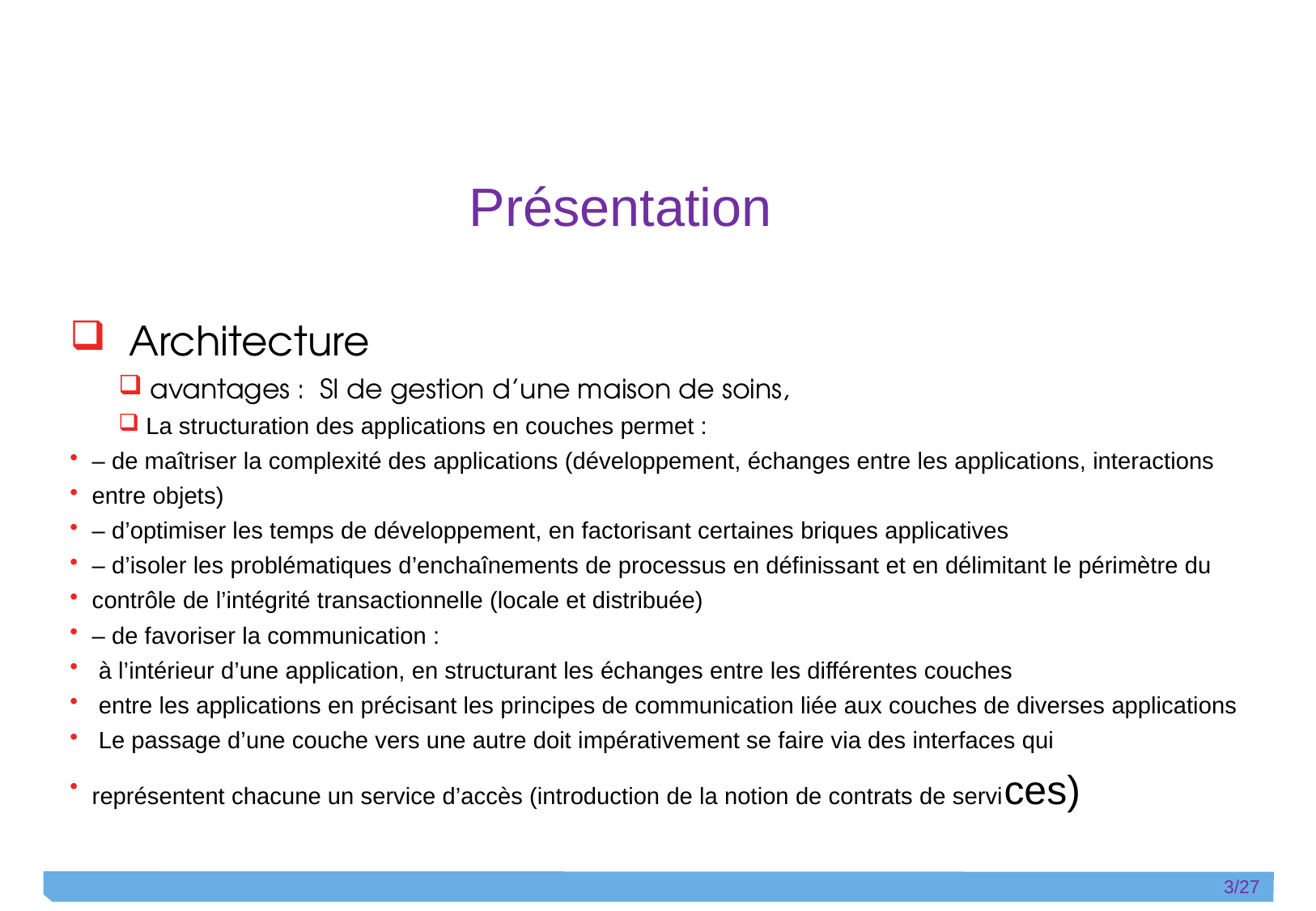

# Présentation
  Architecture
 avantages :  SI de gestion d’une maison de soins,
 La structuration des applications en couches permet :
– de maîtriser la complexité des applications (développement, échanges entre les applications, interactions
entre objets)
– d’optimiser les temps de développement, en factorisant certaines briques applicatives
– d’isoler les problématiques d’enchaînements de processus en définissant et en délimitant le périmètre du
contrôle de l’intégrité transactionnelle (locale et distribuée)
– de favoriser la communication :
 à l’intérieur d’une application, en structurant les échanges entre les différentes couches
 entre les applications en précisant les principes de communication liée aux couches de diverses applications
 Le passage d’une couche vers une autre doit impérativement se faire via des interfaces qui
représentent chacune un service d’accès (introduction de la notion de contrats de services)